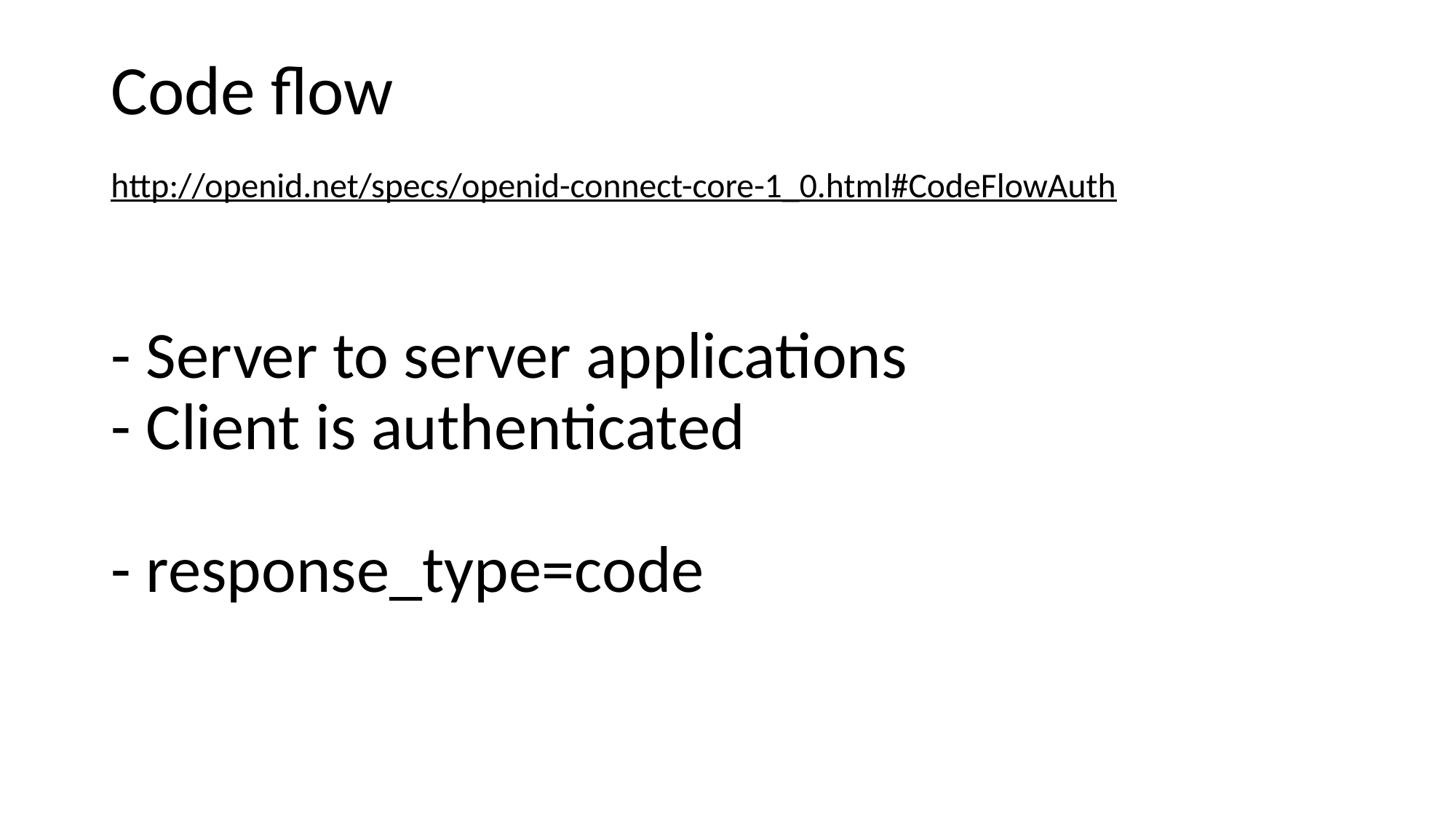

Code flow

http://openid.net/specs/openid-connect-core-1_0.html#CodeFlowAuth
# - Server to server applications - Client is authenticated - response_type=code